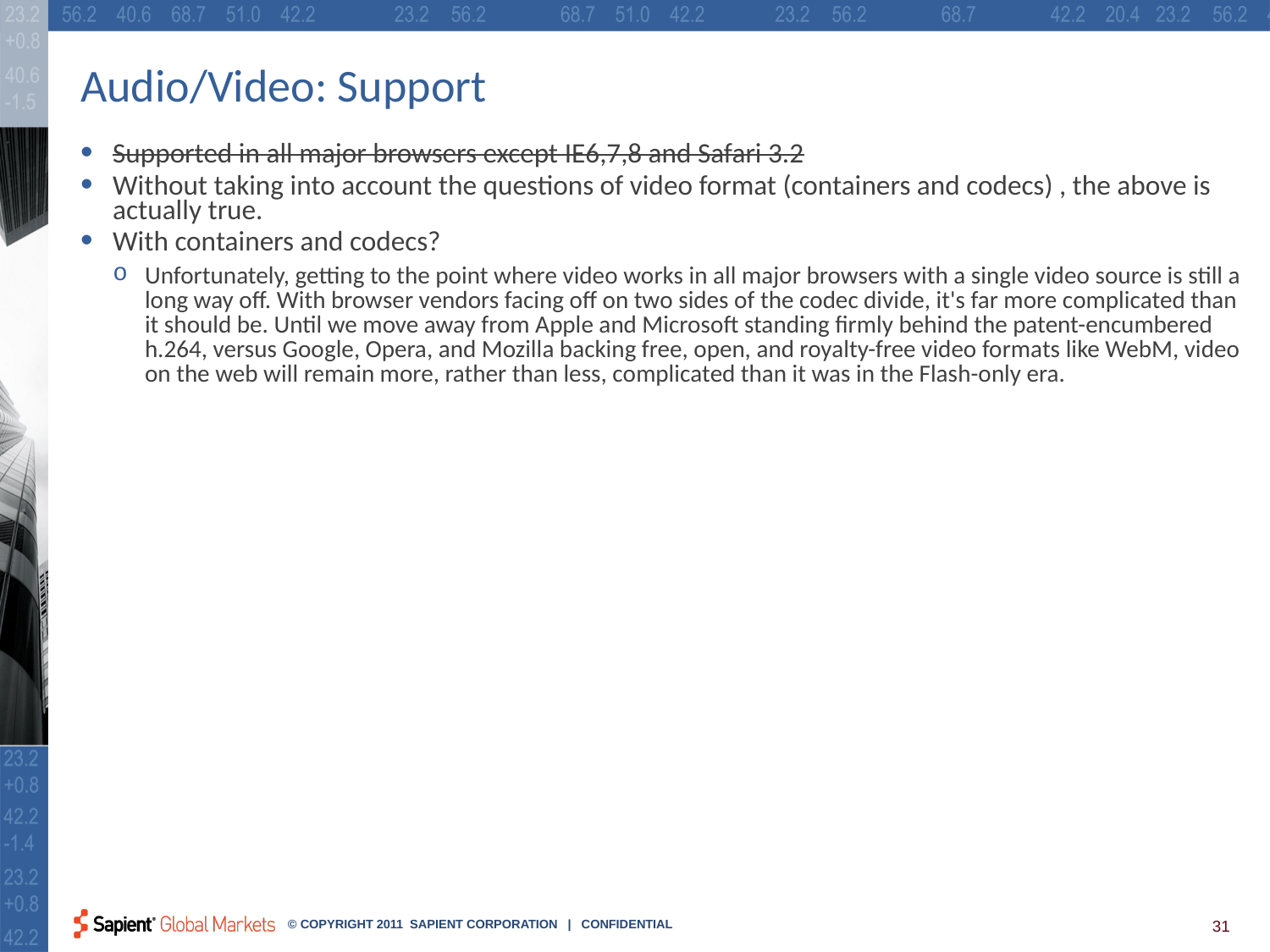

# Audio/Video: Support
Supported in all major browsers except IE6,7,8 and Safari 3.2
Without taking into account the questions of video format (containers and codecs) , the above is actually true.
With containers and codecs?
Unfortunately, getting to the point where video works in all major browsers with a single video source is still a long way off. With browser vendors facing off on two sides of the codec divide, it's far more complicated than it should be. Until we move away from Apple and Microsoft standing firmly behind the patent-encumbered h.264, versus Google, Opera, and Mozilla backing free, open, and royalty-free video formats like WebM, video on the web will remain more, rather than less, complicated than it was in the Flash-only era.